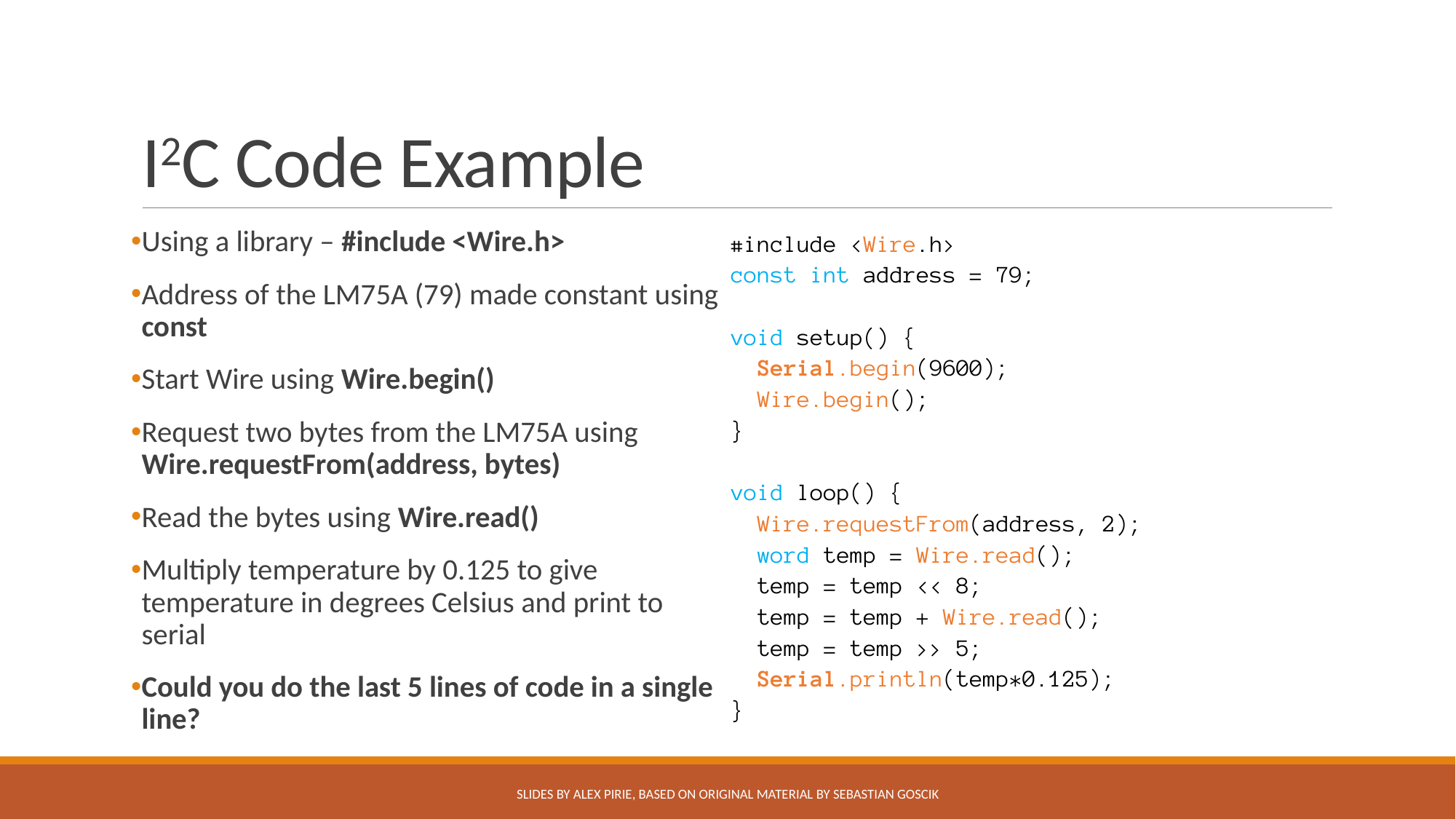

# I2C Code Example
Using a library – #include <Wire.h>
Address of the LM75A (79) made constant using const
Start Wire using Wire.begin()
Request two bytes from the LM75A using Wire.requestFrom(address, bytes)
Read the bytes using Wire.read()
Multiply temperature by 0.125 to give temperature in degrees Celsius and print to serial
Could you do the last 5 lines of code in a single line?
#include <Wire.h>
const int address = 79;

void setup() {
  Serial.begin(9600);
  Wire.begin();
}

void loop() {
  Wire.requestFrom(address, 2);
  word temp = Wire.read();
  temp = temp << 8;
  temp = temp + Wire.read();
  temp = temp >> 5;
  Serial.println(temp*0.125);
}
Slides by Alex Pirie, based on original material by Sebastian Goscik